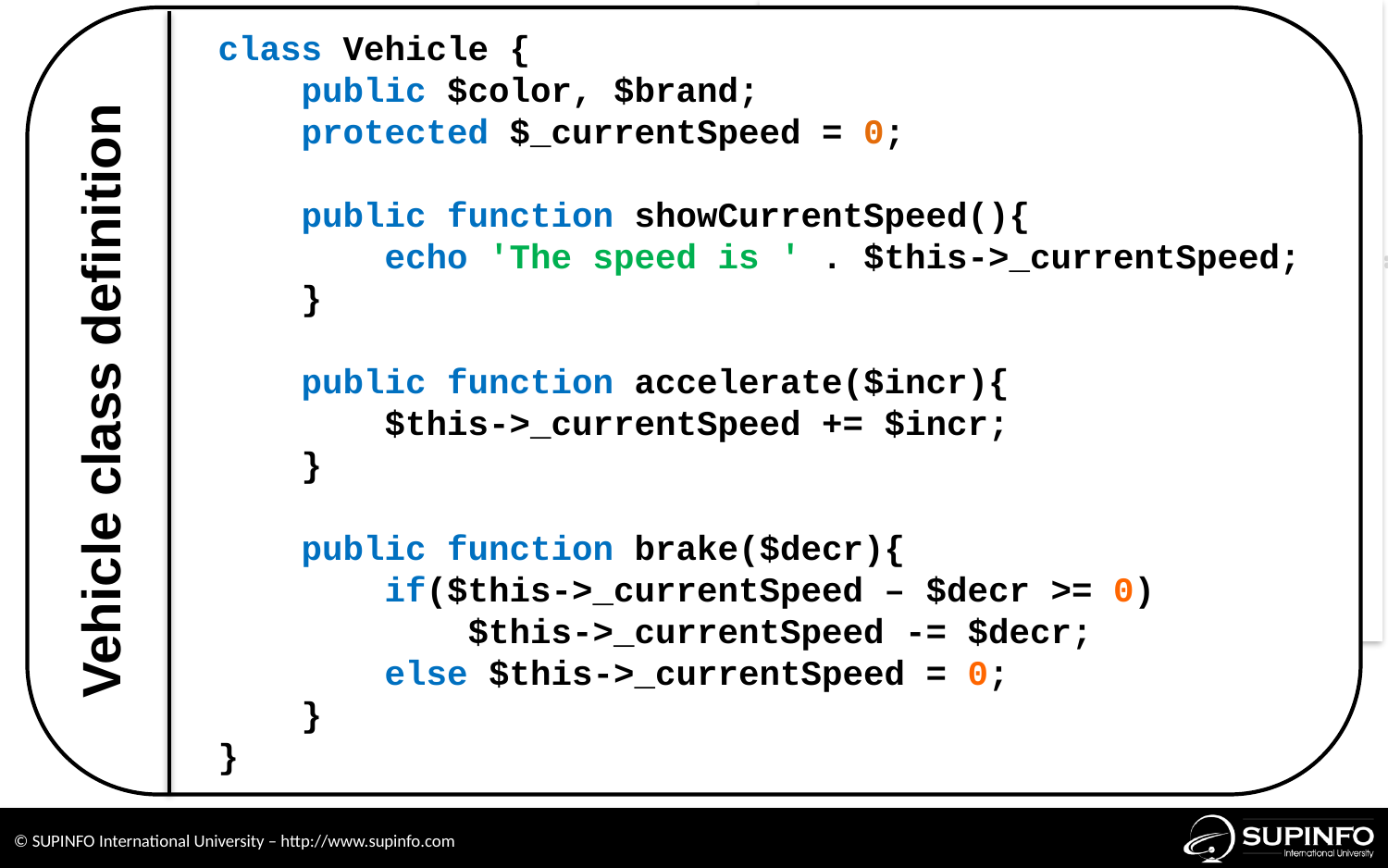

class Vehicle {
    public $color, $brand;
    protected $_currentSpeed = 0;

    public function showCurrentSpeed(){
        echo 'The speed is ' . $this->_currentSpeed;
    }

    public function accelerate($incr){
        $this->_currentSpeed += $incr;
    }

    public function brake($decr){
        if($this->_currentSpeed – $decr >= 0)
            $this->_currentSpeed -= $decr;
        else $this->_currentSpeed = 0;
    }
}
Vehicle class definition